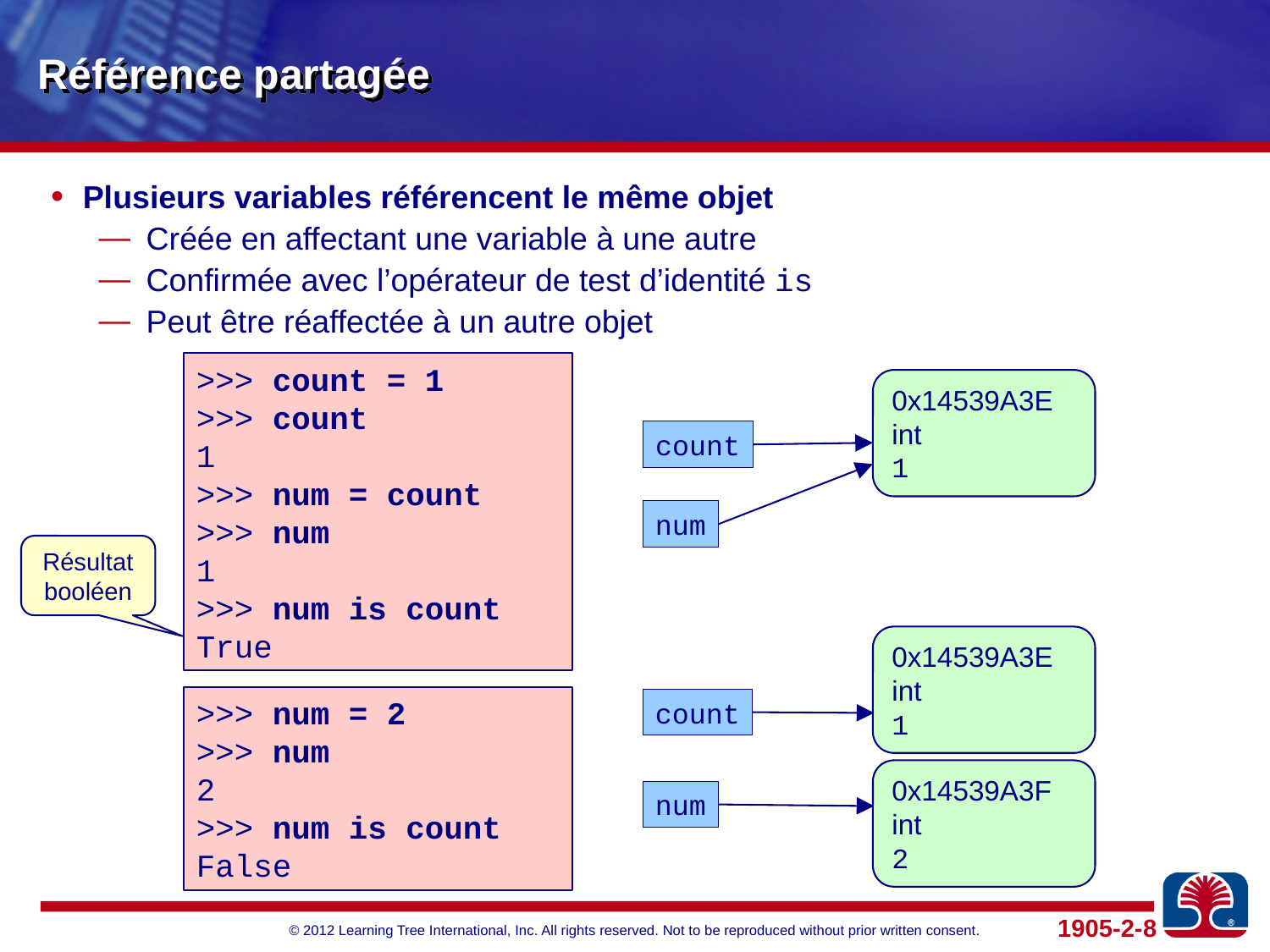

# Référence partagée
Plusieurs variables référencent le même objet
Créée en affectant une variable à une autre
Confirmée avec l’opérateur de test d’identité is
Peut être réaffectée à un autre objet
>>> count = 1
>>> count
1
>>> num = count
>>> num
1
>>> num is count
True
0x14539A3E
int
1
count
num
Résultat booléen
0x14539A3E
int
1
>>> num = 2
>>> num
2
>>> num is count
False
count
0x14539A3F
int
2
num